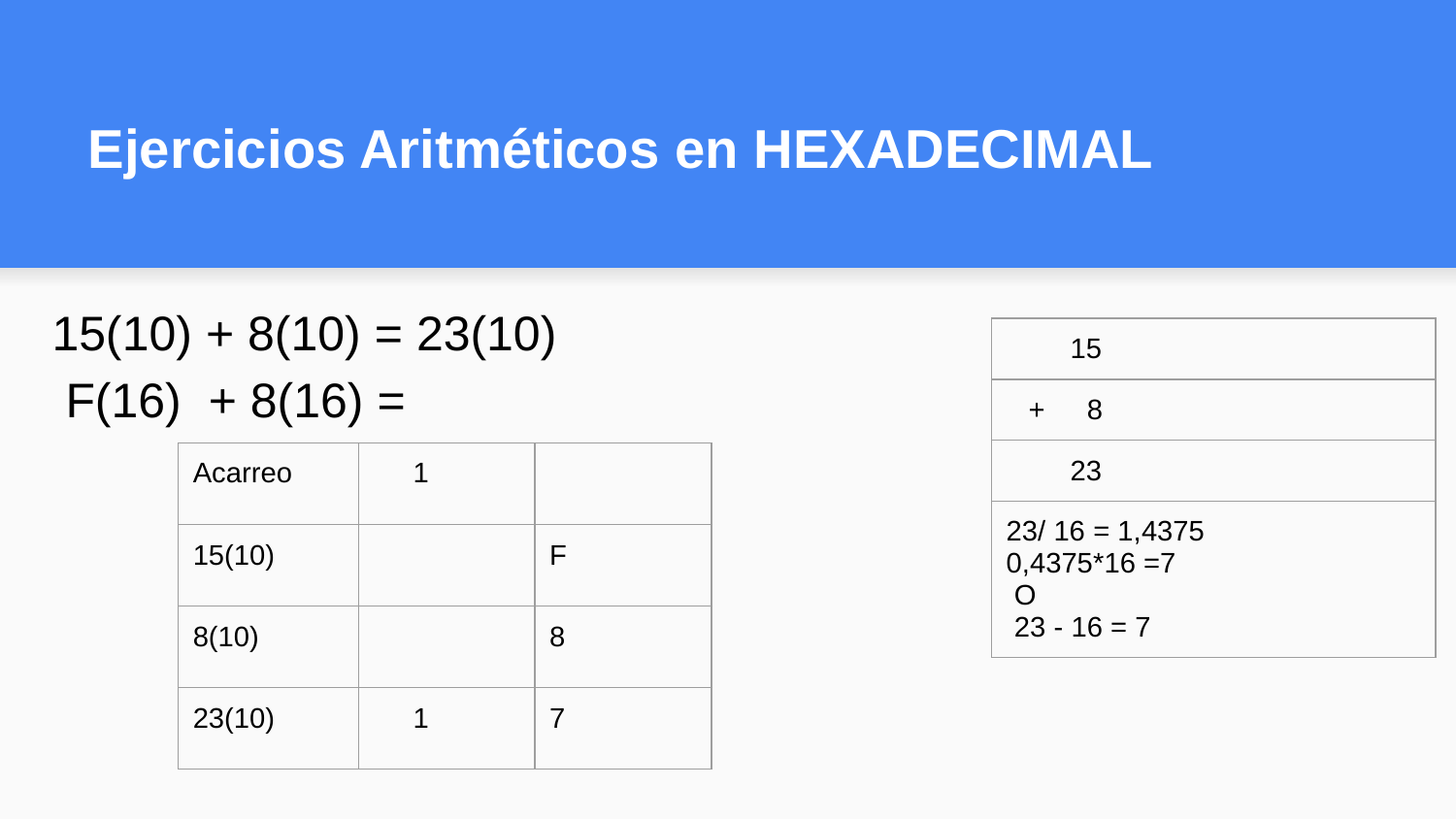

# Ejercicios Aritméticos en HEXADECIMAL
15(10) + 8(10) = 23(10)
 F(16)  + 8(16) =
| 15 |
| --- |
| 8 |
| 23 |
| 23/ 16 = 1,4375 0,4375\*16 =7 O 23 - 16 = 7 |
| Acarreo | 1 |  |
| --- | --- | --- |
| 15(10) |  | F |
| 8(10) |  | 8 |
| 23(10) | 1 | 7 |